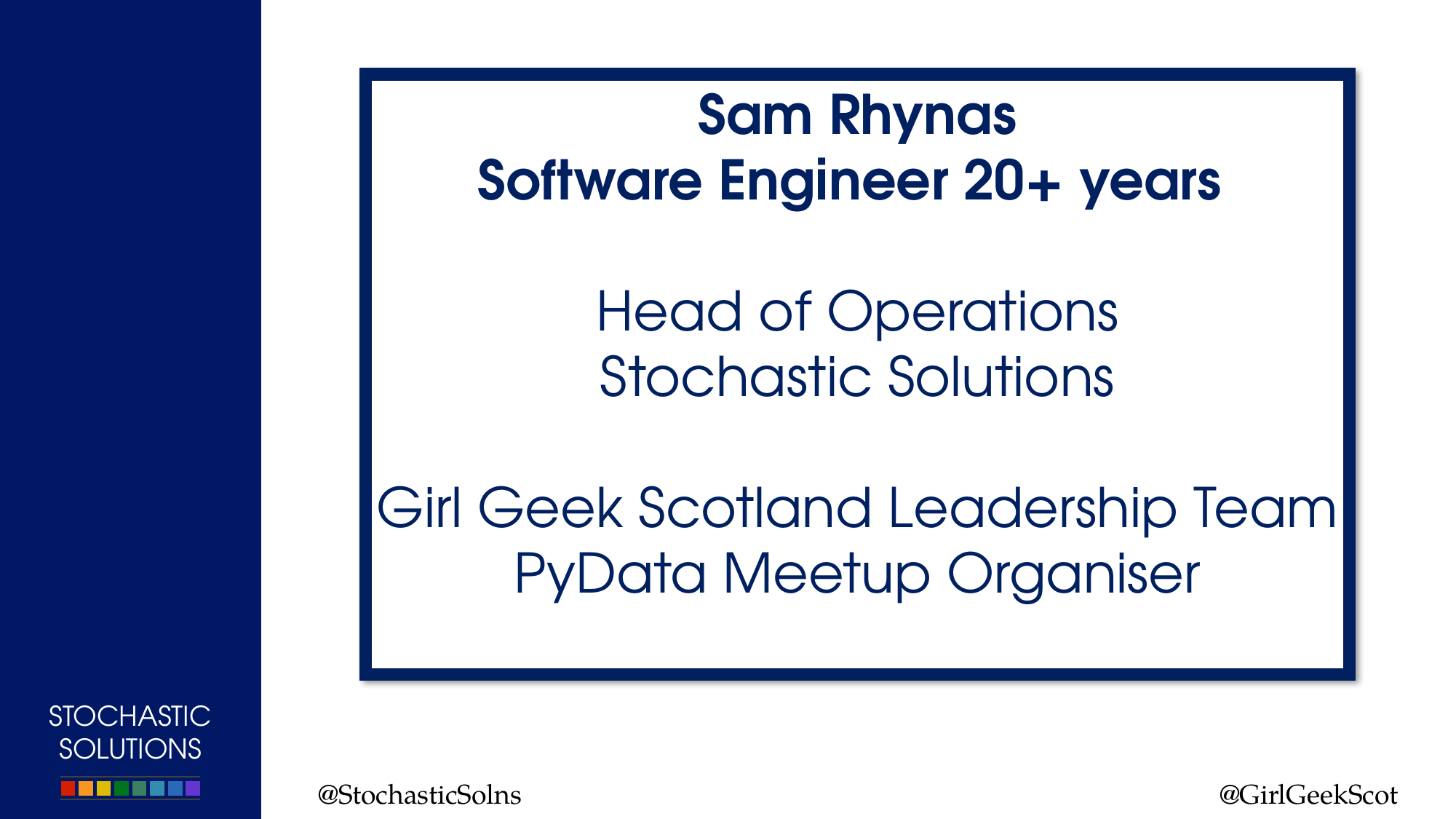

Sam Rhynas
Software Engineer 20+ years

Head of Operations
Stochastic Solutions

Girl Geek Scotland Leadership Team
PyData Meetup Organiser